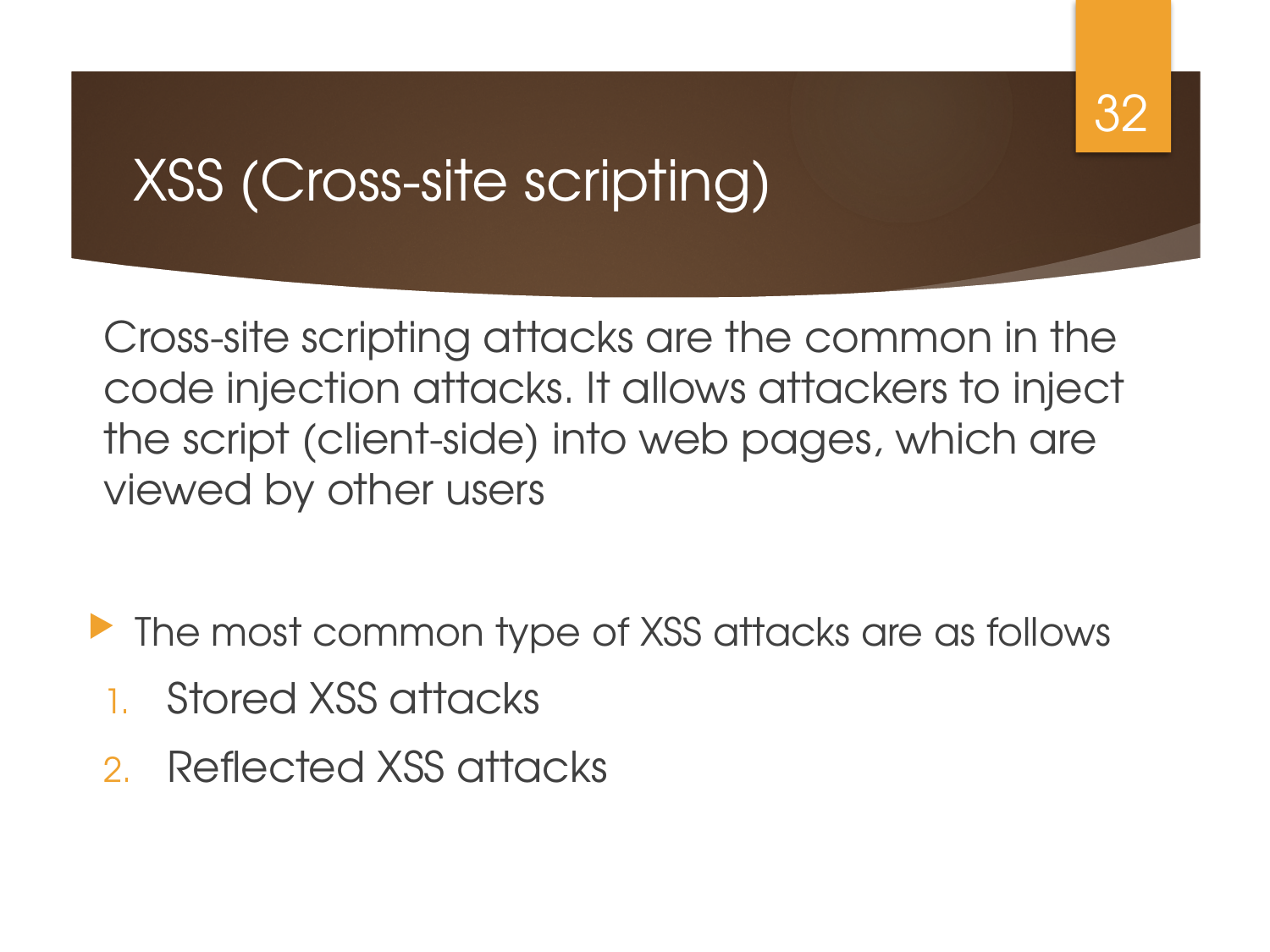

32
# XSS (Cross-site scripting)
Cross-site scripting attacks are the common in the code injection attacks. It allows attackers to inject the script (client-side) into web pages, which are viewed by other users

The most common type of XSS attacks are as follows
Stored XSS attacks
Reflected XSS attacks